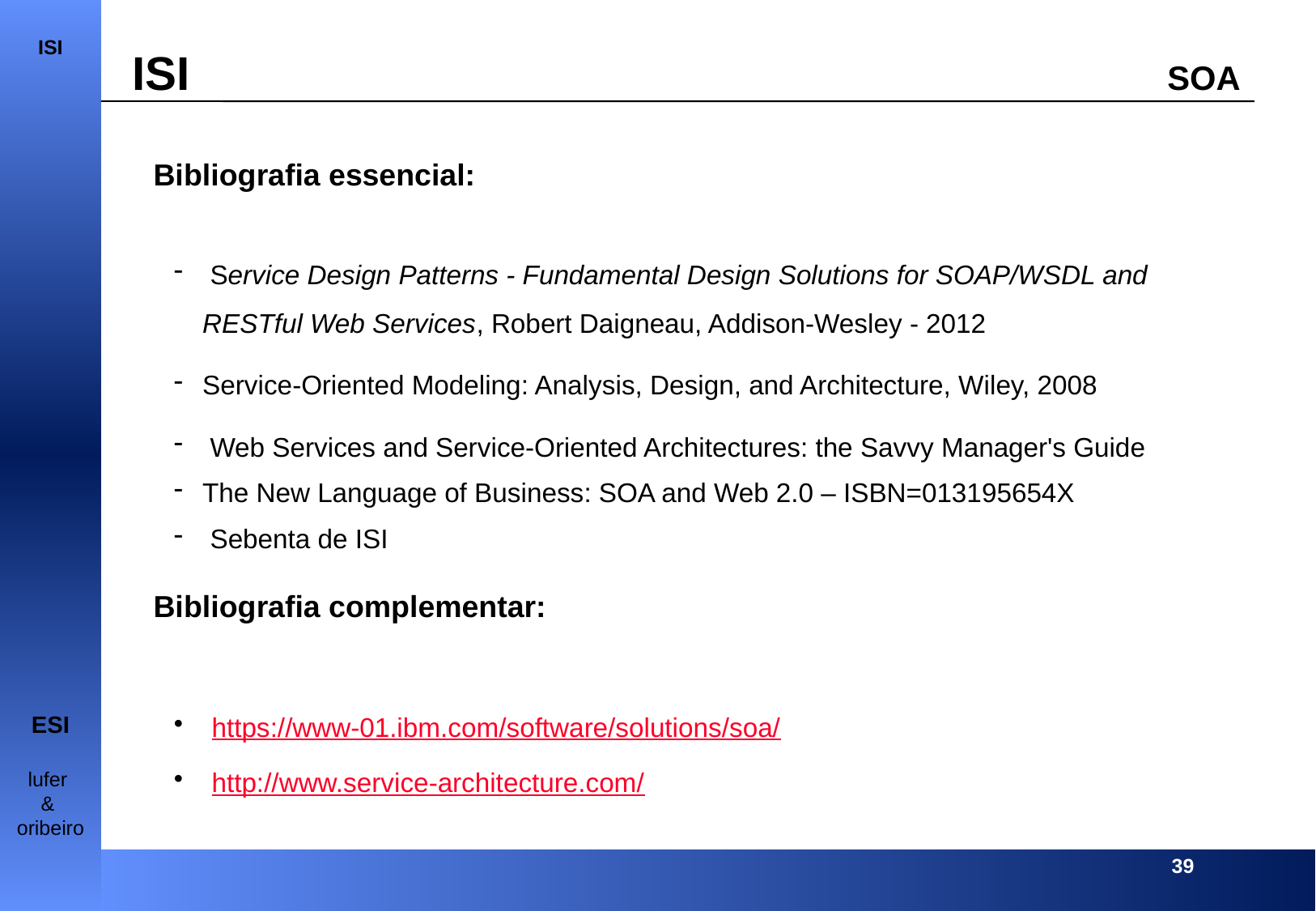

Bibliografia essencial:
 Service Design Patterns - Fundamental Design Solutions for SOAP/WSDL and RESTful Web Services, Robert Daigneau, Addison-Wesley - 2012
Service-Oriented Modeling: Analysis, Design, and Architecture, Wiley, 2008
 Web Services and Service-Oriented Architectures: the Savvy Manager's Guide
The New Language of Business: SOA and Web 2.0 – ISBN=013195654X
 Sebenta de ISI
Bibliografia complementar:
https://www-01.ibm.com/software/solutions/soa/
http://www.service-architecture.com/